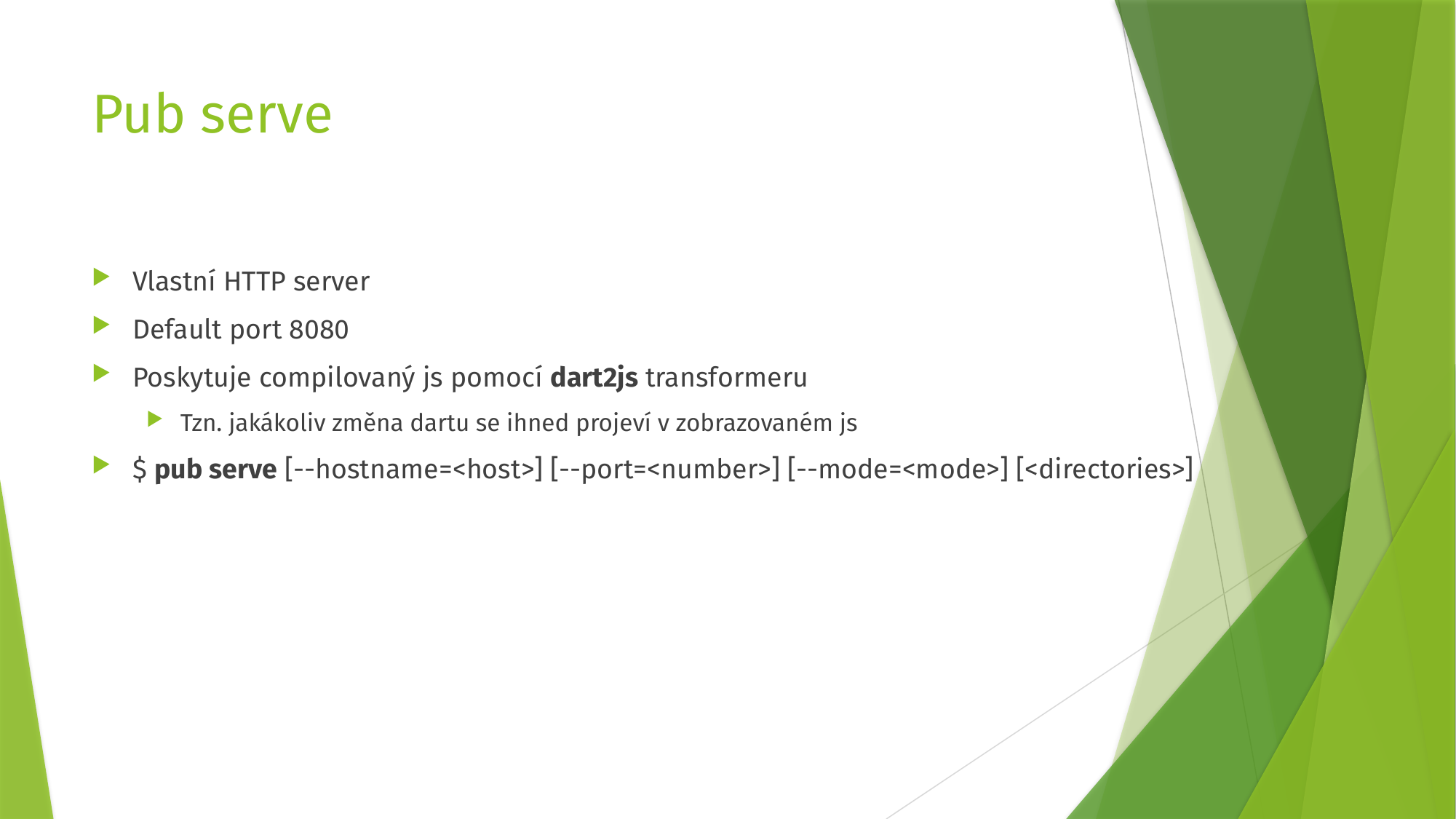

# Pub serve
Vlastní HTTP server
Default port 8080
Poskytuje compilovaný js pomocí dart2js transformeru
Tzn. jakákoliv změna dartu se ihned projeví v zobrazovaném js
$ pub serve [--hostname=<host>] [--port=<number>] [--mode=<mode>] [<directories>]